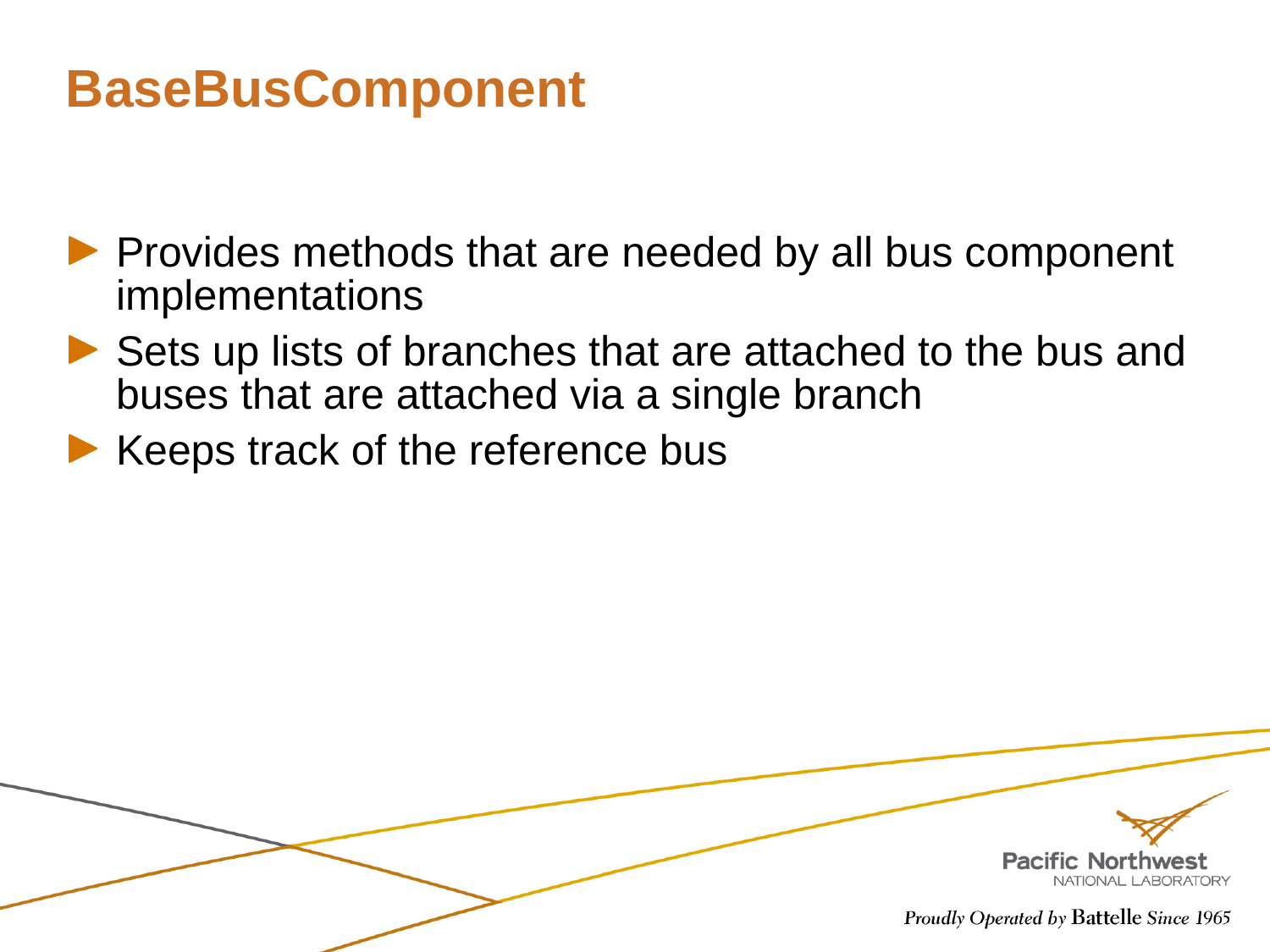

# BaseBusComponent
Provides methods that are needed by all bus component implementations
Sets up lists of branches that are attached to the bus and buses that are attached via a single branch
Keeps track of the reference bus